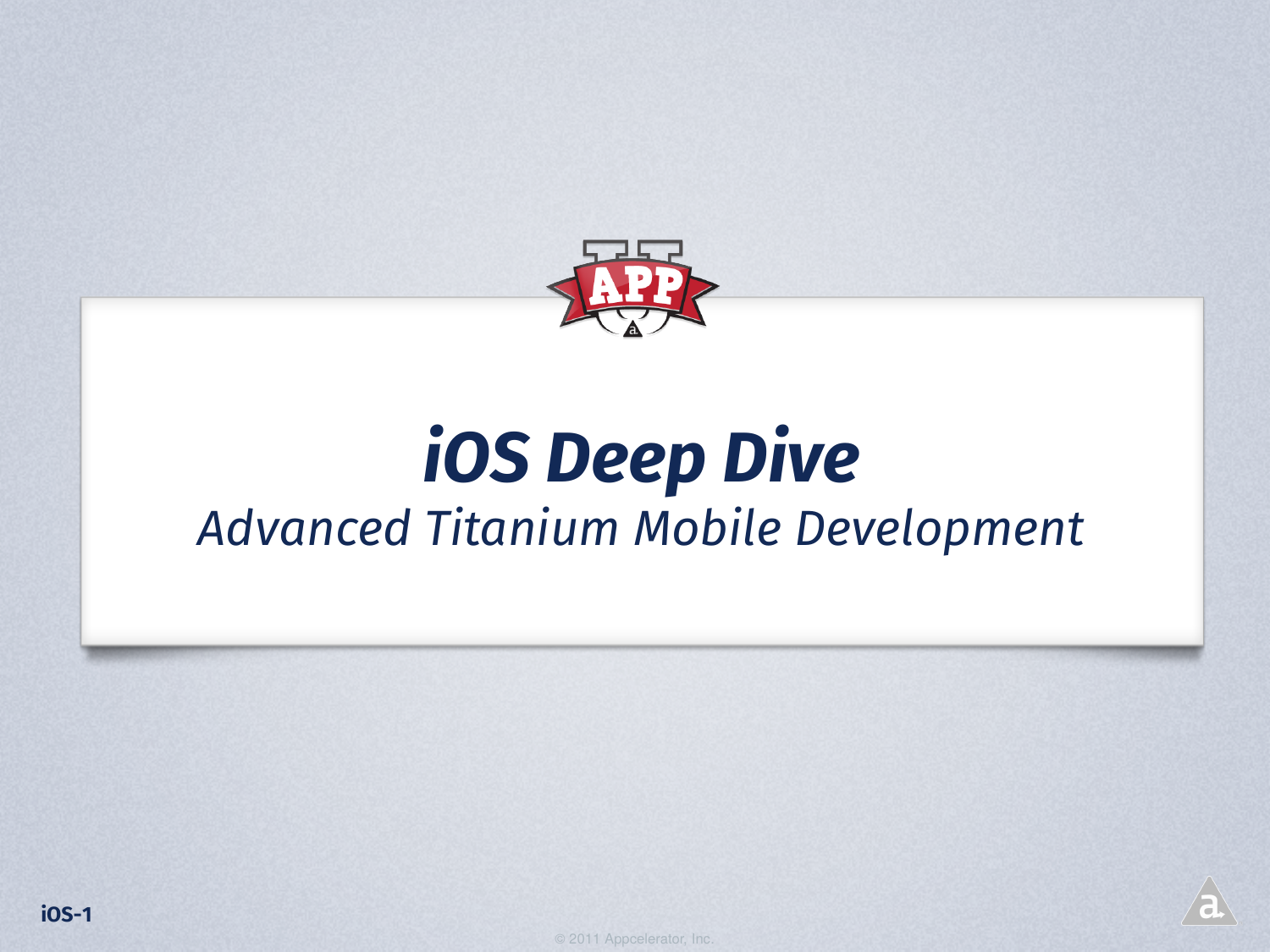

iOS Deep Dive
Advanced Titanium Mobile Development

iOS-1